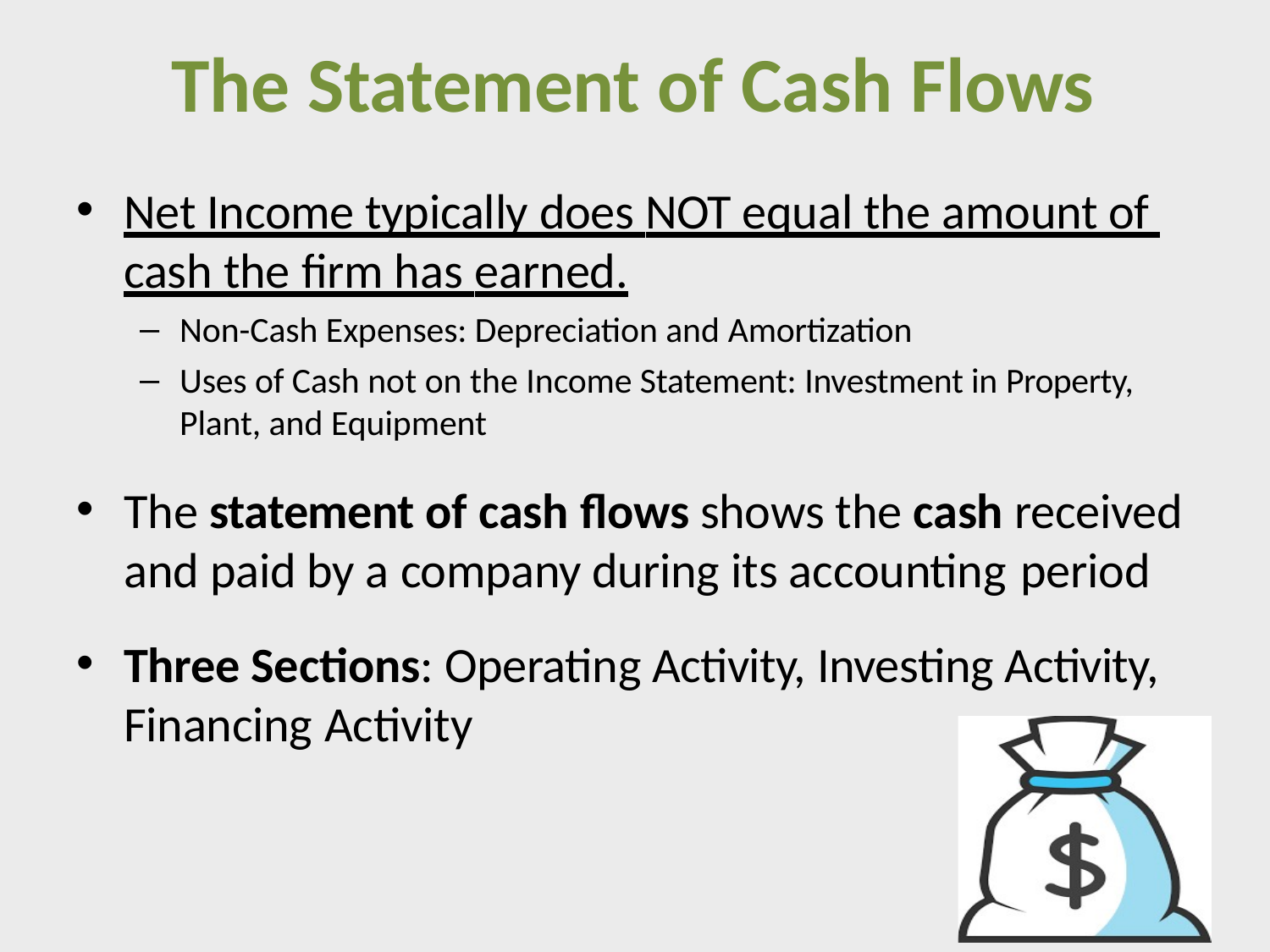

# The Statement of Cash Flows
Net Income typically does NOT equal the amount of  cash the firm has earned.
Non-Cash Expenses: Depreciation and Amortization
Uses of Cash not on the Income Statement: Investment in Property,  Plant, and Equipment

The statement of cash flows shows the cash received  and paid by a company during its accounting period
Three Sections: Operating Activity, Investing Activity,  Financing Activity